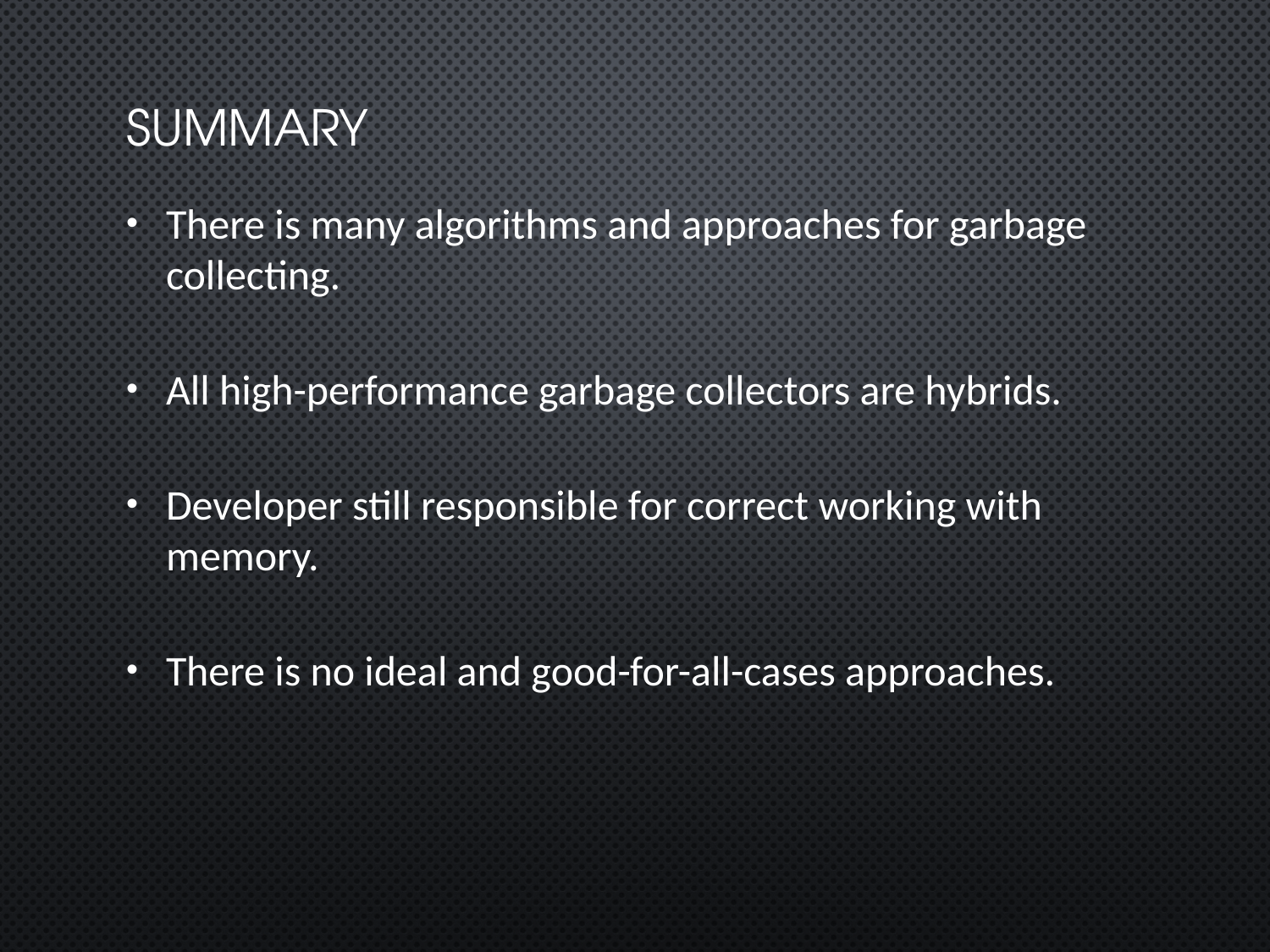

# Summary
There is many algorithms and approaches for garbage collecting.

All high-performance garbage collectors are hybrids.

Developer still responsible for correct working with memory.

There is no ideal and good-for-all-cases approaches.